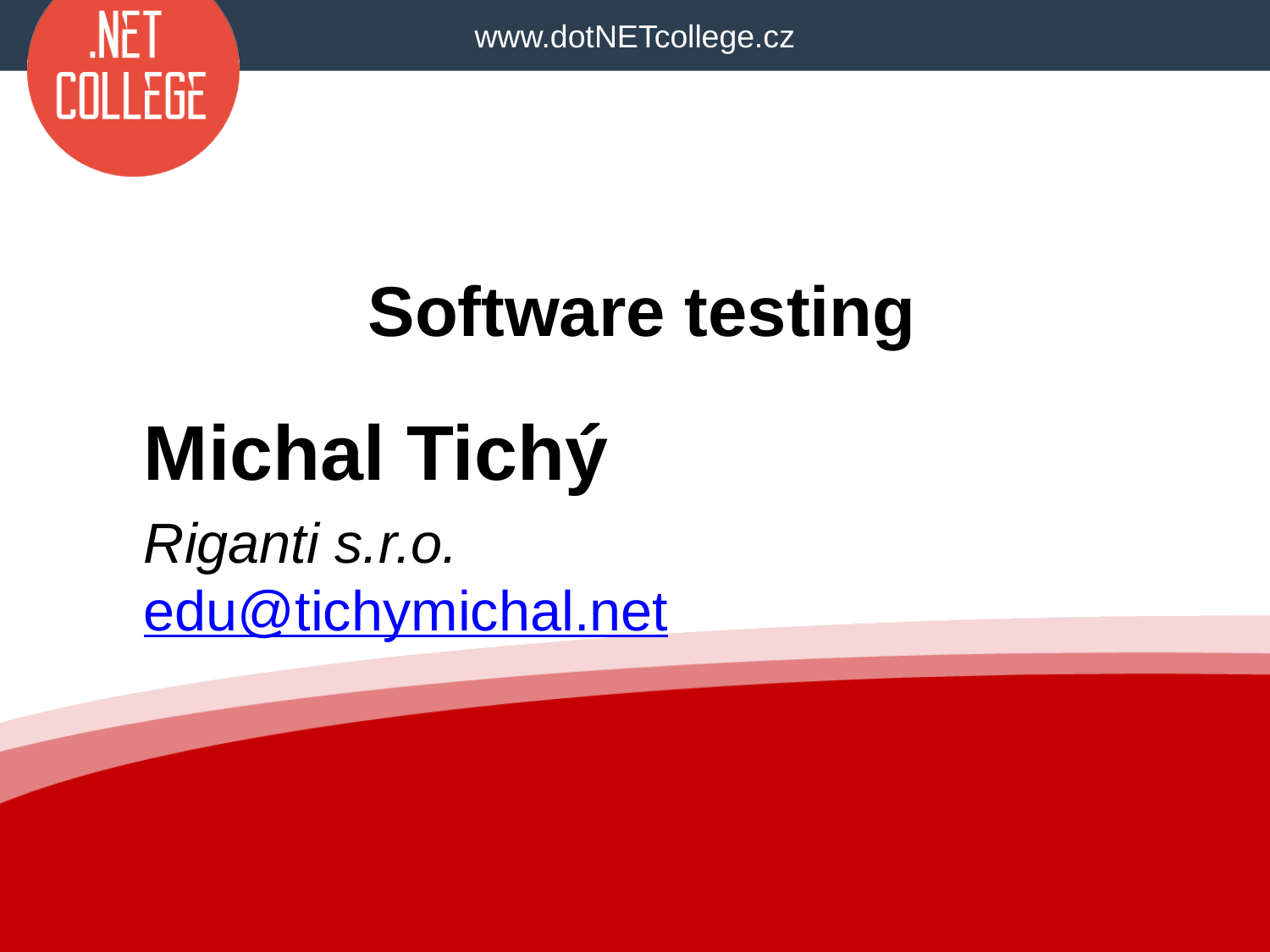

# Software testing
Michal Tichý
Riganti s.r.o.
edu@tichymichal.net